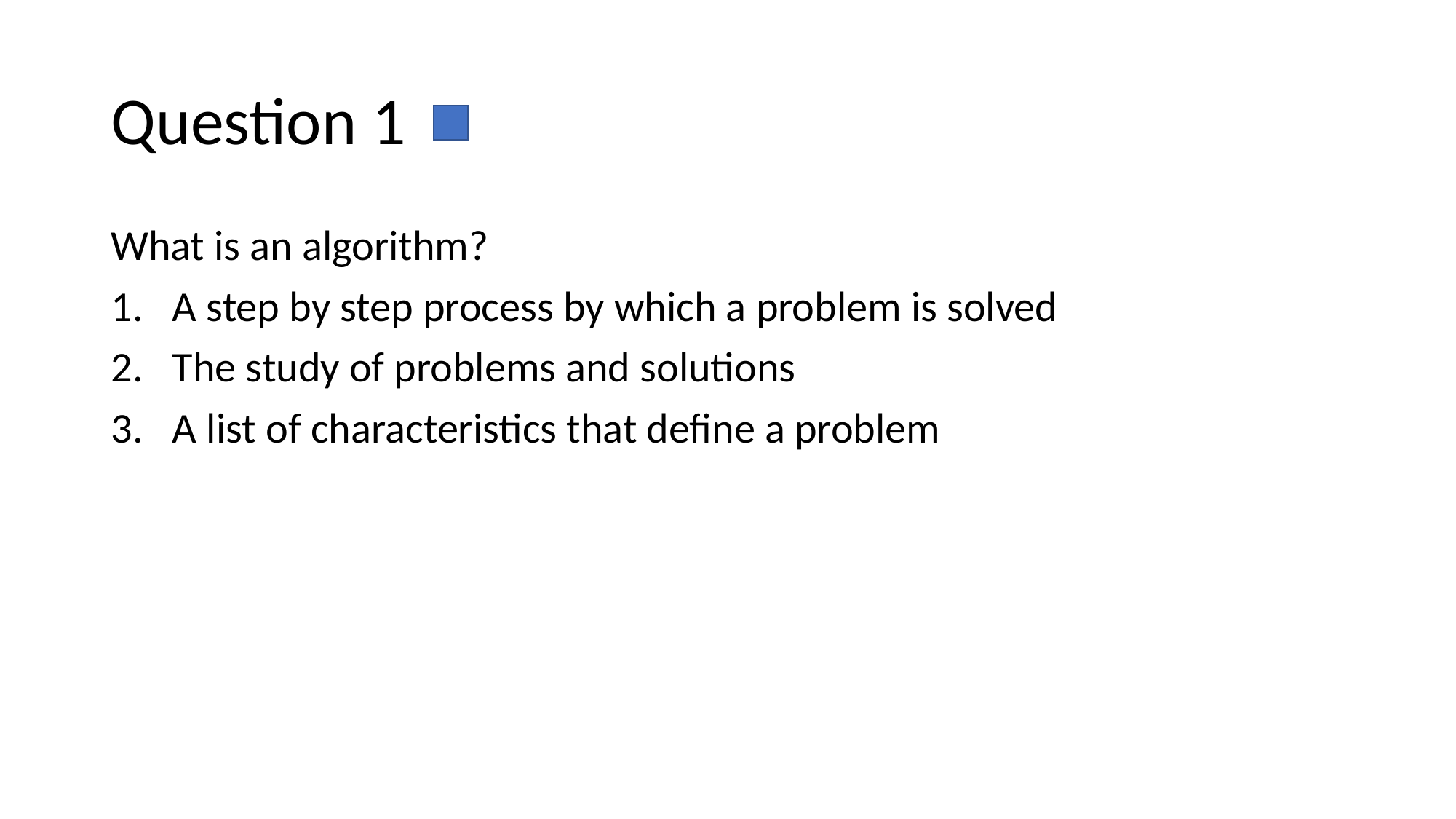

# Question 1

What is an algorithm?
A step by step process by which a problem is solved
The study of problems and solutions
A list of characteristics that define a problem